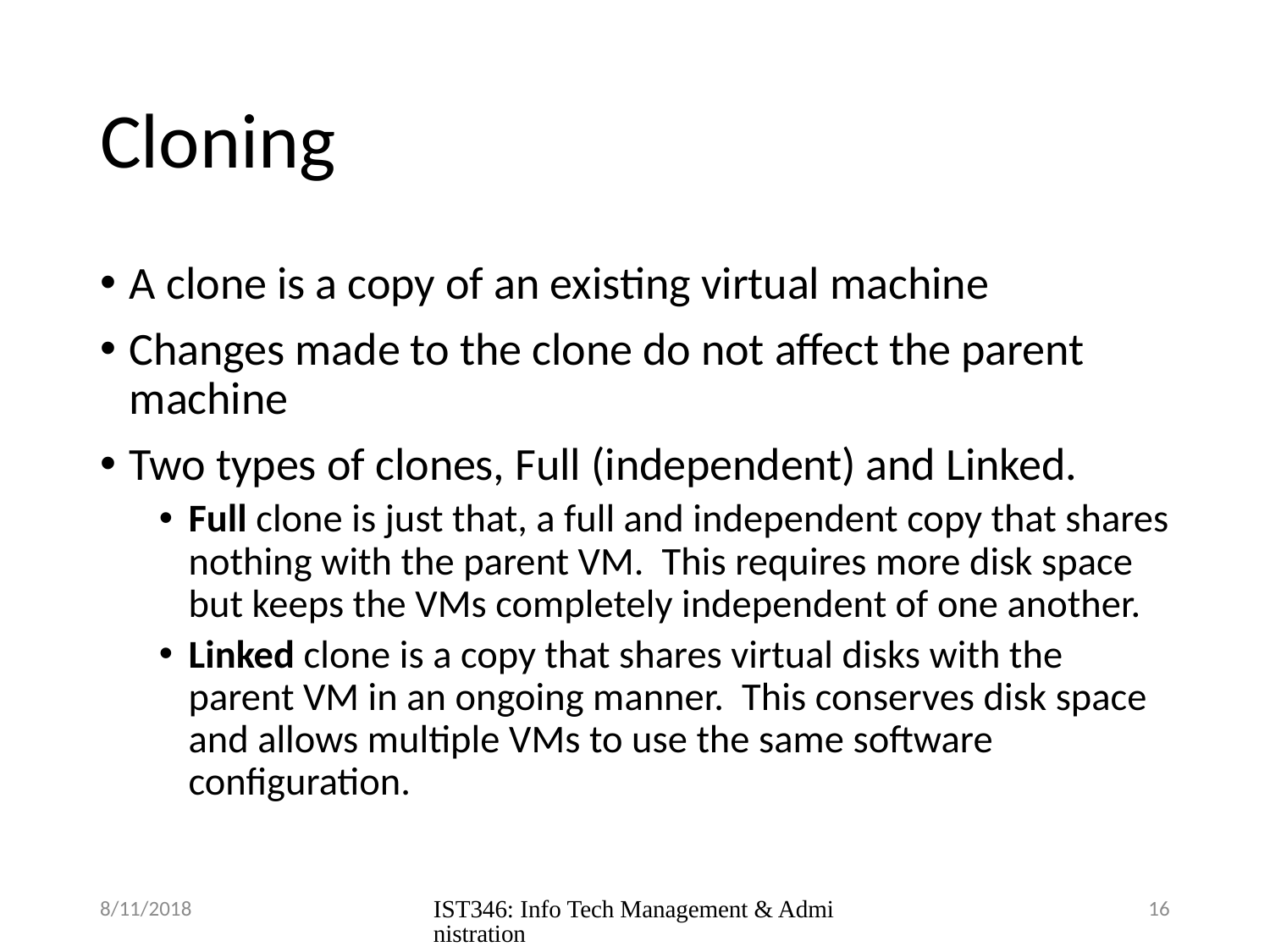

# Cloning
A clone is a copy of an existing virtual machine
Changes made to the clone do not affect the parent machine
Two types of clones, Full (independent) and Linked.
Full clone is just that, a full and independent copy that shares nothing with the parent VM.  This requires more disk space but keeps the VMs completely independent of one another.
Linked clone is a copy that shares virtual disks with the parent VM in an ongoing manner.  This conserves disk space and allows multiple VMs to use the same software configuration.
8/11/2018
IST346: Info Tech Management & Administration
16